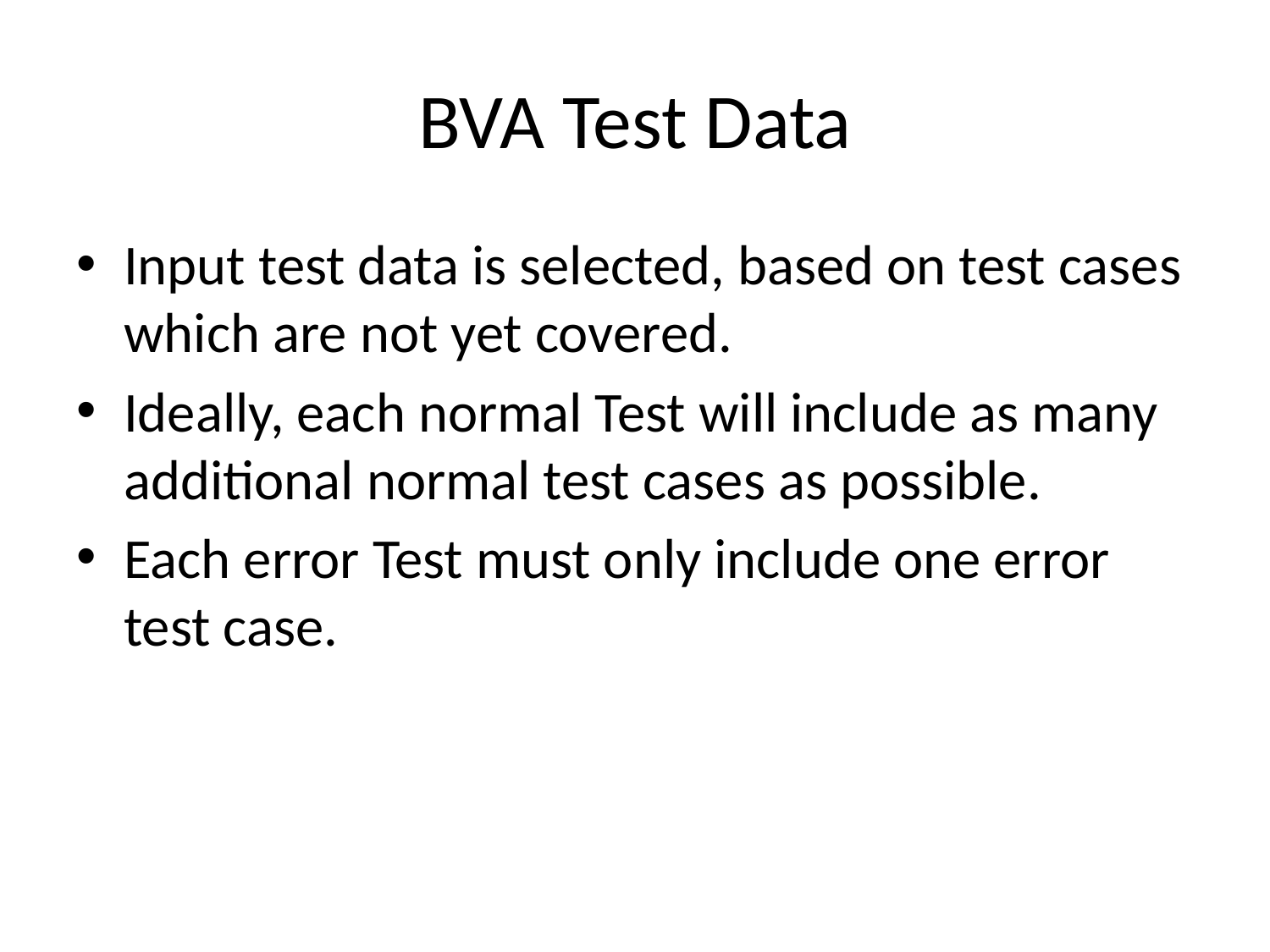

# BVA Test Data
Input test data is selected, based on test cases which are not yet covered.
Ideally, each normal Test will include as many additional normal test cases as possible.
Each error Test must only include one error test case.